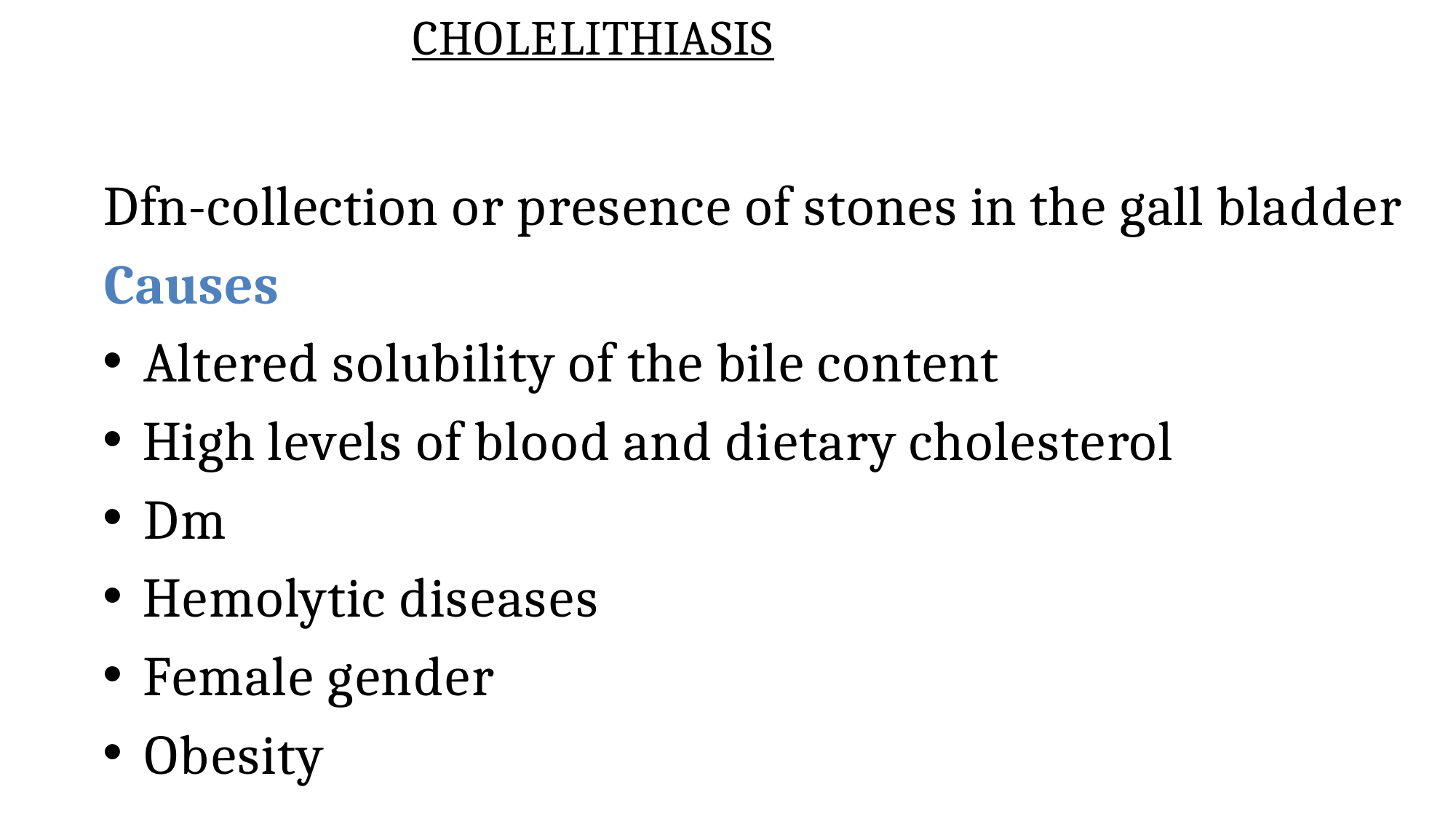

# CHOLELITHIASIS
Dfn-collection or presence of stones in the gall bladder
Causes
Altered solubility of the bile content
High levels of blood and dietary cholesterol
Dm
Hemolytic diseases
Female gender
Obesity